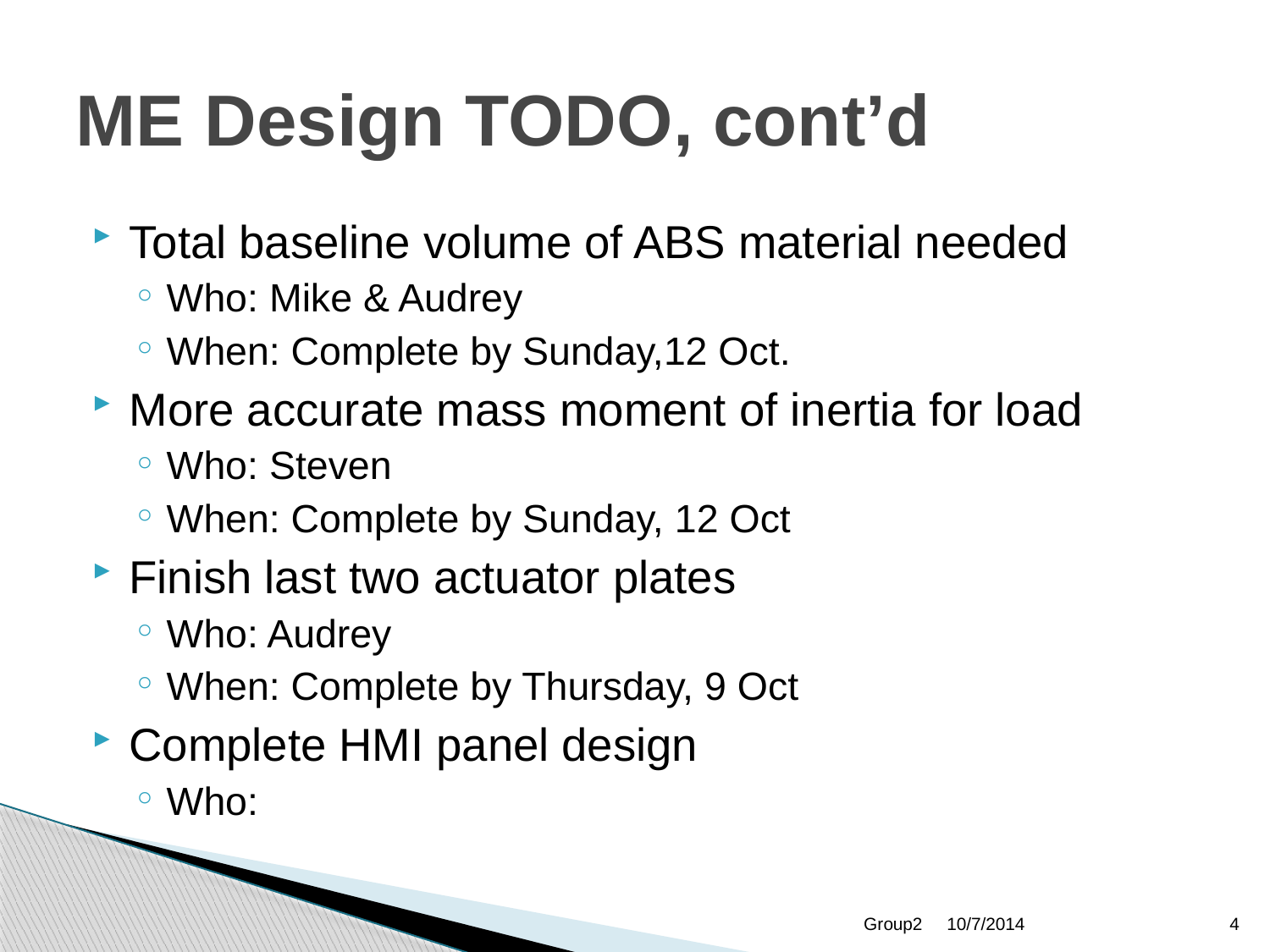

# ME Design TODO, cont’d
Total baseline volume of ABS material needed
Who: Mike & Audrey
When: Complete by Sunday,12 Oct.
More accurate mass moment of inertia for load
Who: Steven
When: Complete by Sunday, 12 Oct
Finish last two actuator plates
Who: Audrey
When: Complete by Thursday, 9 Oct
Complete HMI panel design
Who:
Group2
10/7/2014
4